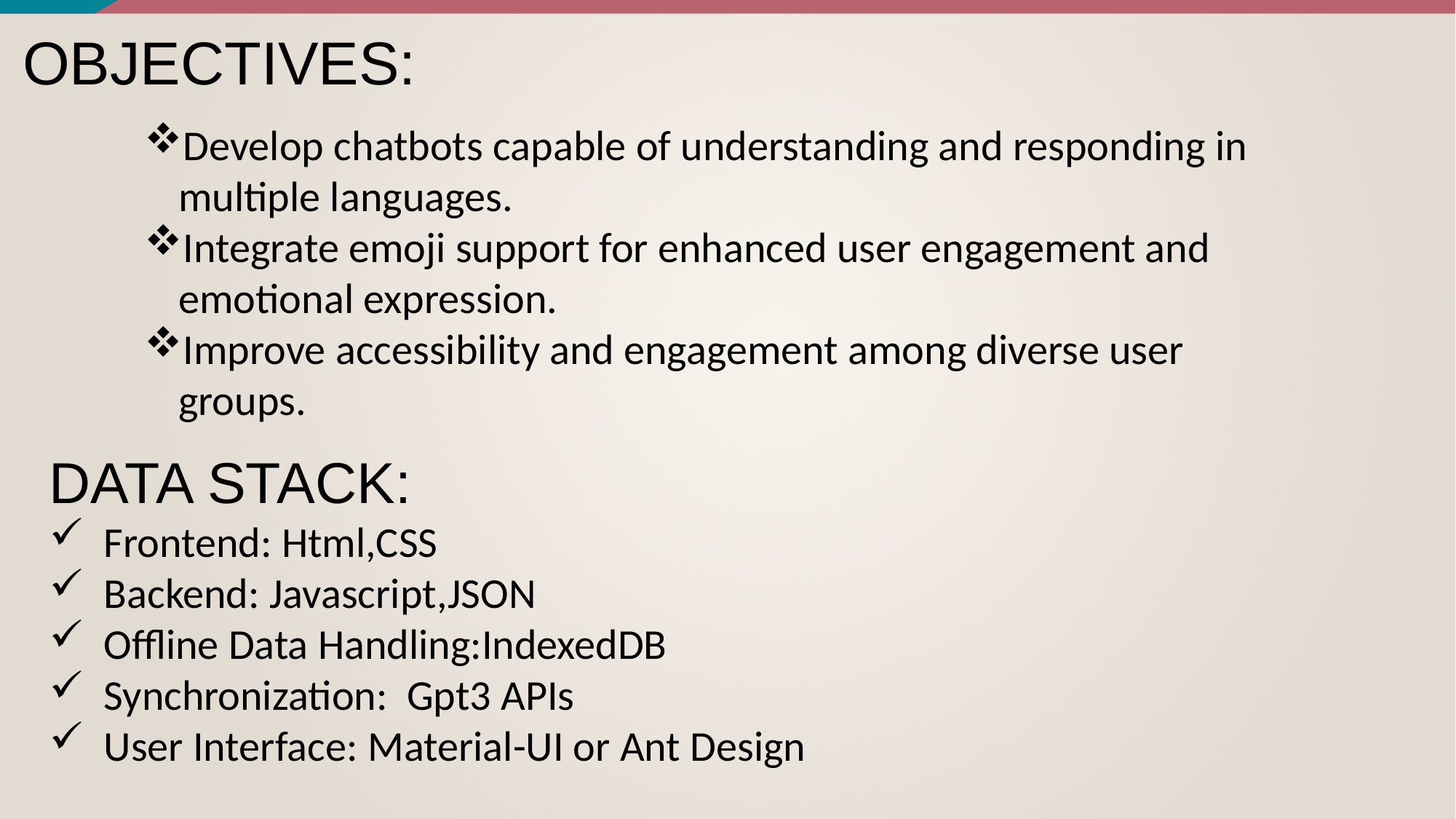

# OBJECTIVES:

Develop chatbots capable of understanding and responding in multiple languages.
Integrate emoji support for enhanced user engagement and emotional expression.
Improve accessibility and engagement among diverse user groups.

DATA STACK:
Frontend: Html,CSS
Backend: Javascript,JSON
Offline Data Handling:IndexedDB
Synchronization:  Gpt3 APIs
User Interface: Material-UI or Ant Design